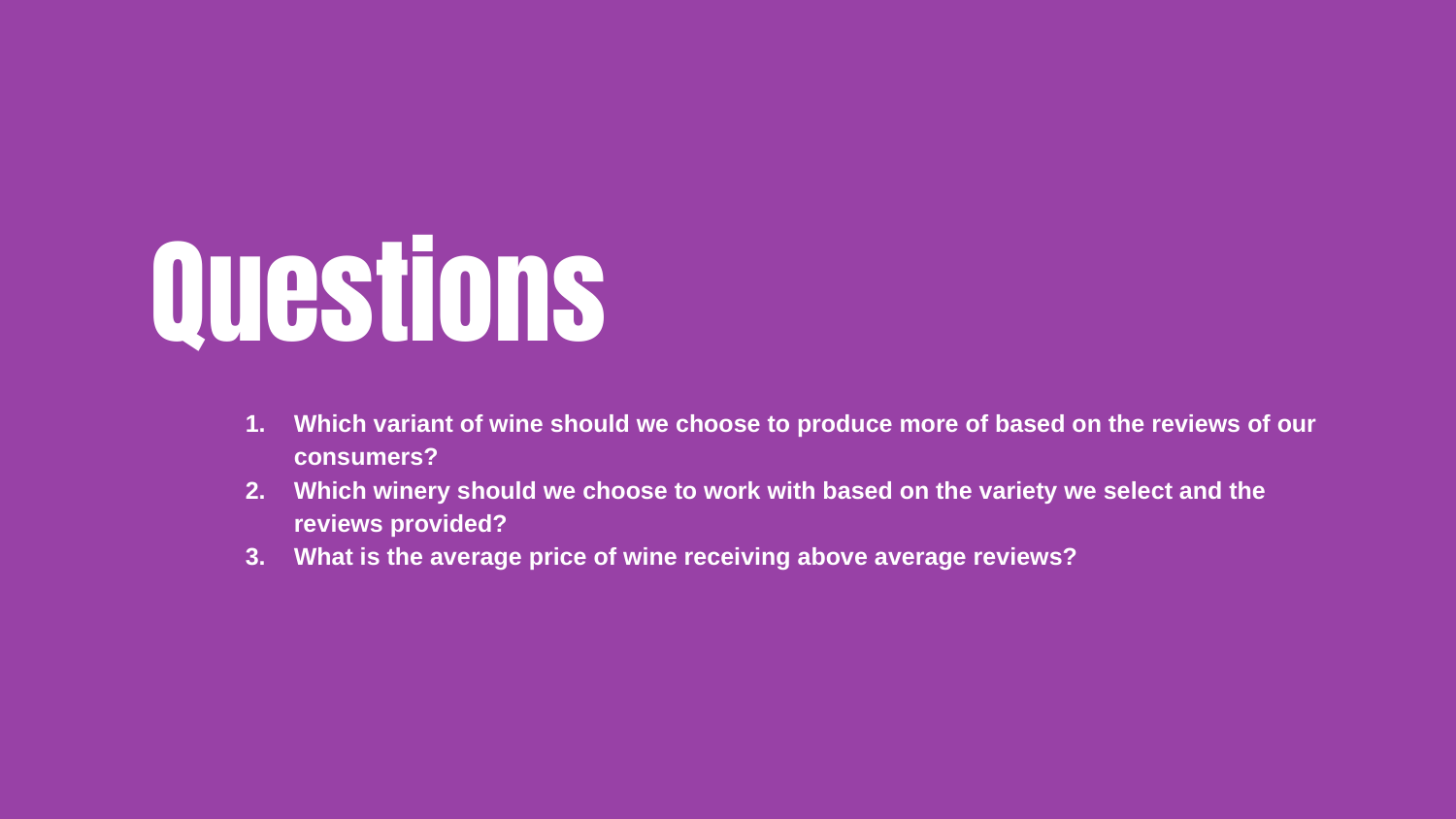

Questions
Which variant of wine should we choose to produce more of based on the reviews of our consumers?
Which winery should we choose to work with based on the variety we select and the reviews provided?
What is the average price of wine receiving above average reviews?